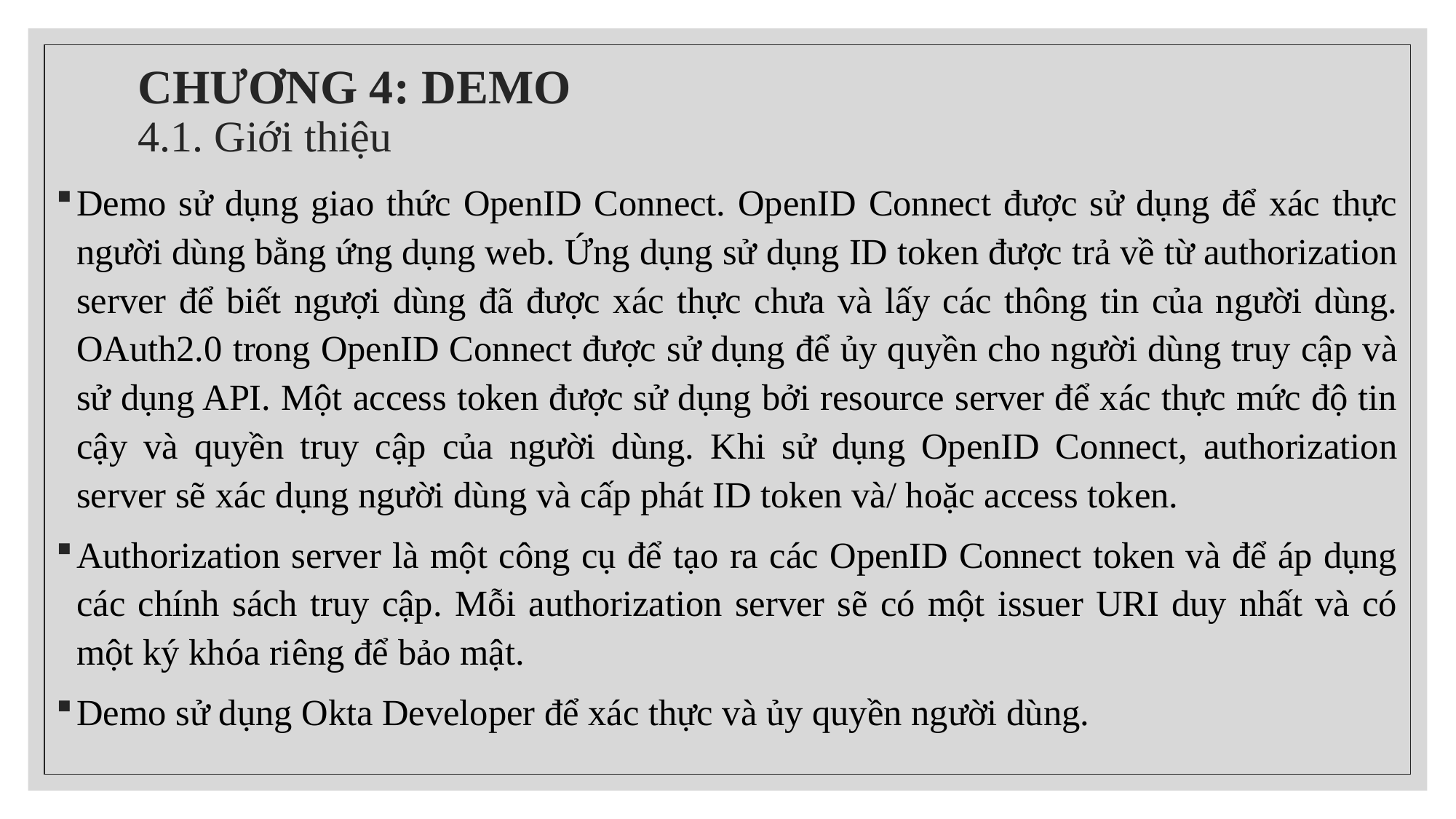

# CHƯƠNG 4: DEMO 4.1. Giới thiệu
Demo sử dụng giao thức OpenID Connect. OpenID Connect được sử dụng để xác thực người dùng bằng ứng dụng web. Ứng dụng sử dụng ID token được trả về từ authorization server để biết ngượi dùng đã được xác thực chưa và lấy các thông tin của người dùng. OAuth2.0 trong OpenID Connect được sử dụng để ủy quyền cho người dùng truy cập và sử dụng API. Một access token được sử dụng bởi resource server để xác thực mức độ tin cậy và quyền truy cập của người dùng. Khi sử dụng OpenID Connect, authorization server sẽ xác dụng người dùng và cấp phát ID token và/ hoặc access token.
Authorization server là một công cụ để tạo ra các OpenID Connect token và để áp dụng các chính sách truy cập. Mỗi authorization server sẽ có một issuer URI duy nhất và có một ký khóa riêng để bảo mật.
Demo sử dụng Okta Developer để xác thực và ủy quyền người dùng.